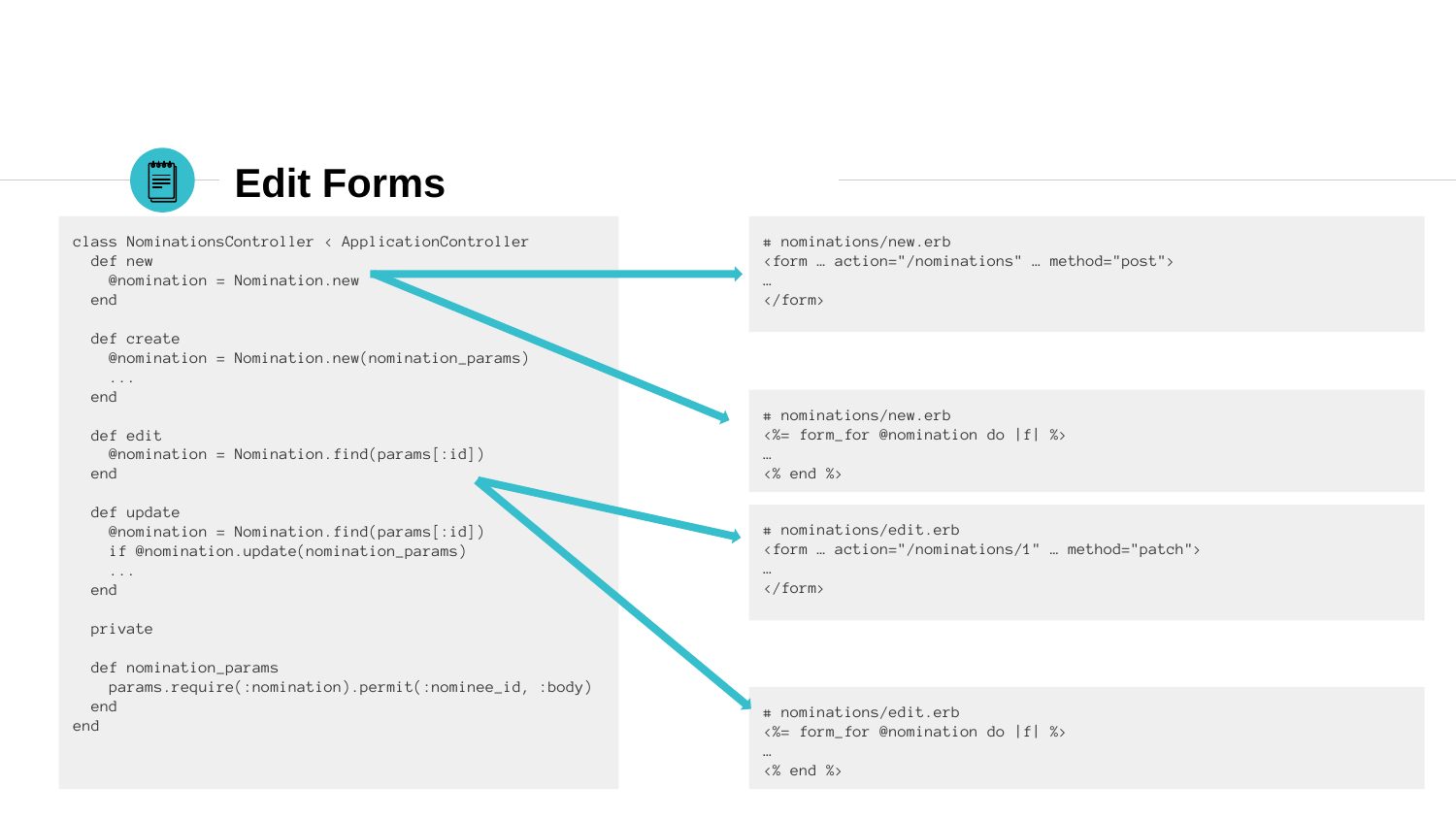

# Edit Forms

class NominationsController < ApplicationController
  def new
    @nomination = Nomination.new
  end

  def create
    @nomination = Nomination.new(nomination_params)
    ...
  end

  def edit
    @nomination = Nomination.find(params[:id])
  end

  def update
    @nomination = Nomination.find(params[:id])
    if @nomination.update(nomination_params)
    ...
  end

  private

  def nomination_params
    params.require(:nomination).permit(:nominee_id, :body)
  end
end

# nominations/new.erb
<form … action="/nominations" … method="post">
…
</form>

# nominations/new.erb
<%= form_for @nomination do |f| %>
…
<% end %>

# nominations/edit.erb
<form … action="/nominations/1" … method="patch">
…
</form>

# nominations/edit.erb
<%= form_for @nomination do |f| %>
…
<% end %>